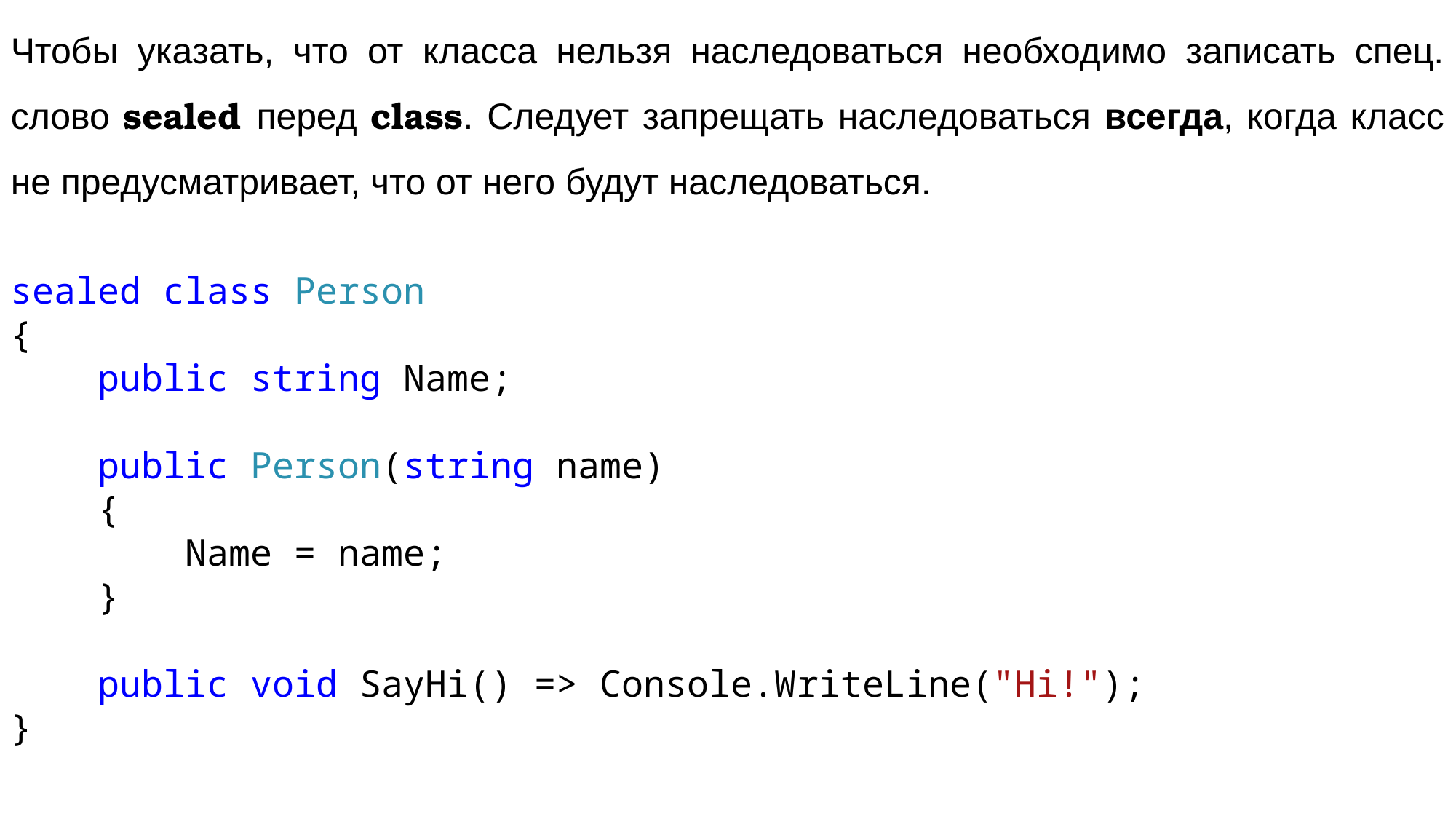

Чтобы указать, что от класса нельзя наследоваться необходимо записать спец. слово sealed перед class. Следует запрещать наследоваться всегда, когда класс не предусматривает, что от него будут наследоваться.

sealed class Person
{
    public string Name;

    public Person(string name)
    {
        Name = name;
    }

    public void SayHi() => Console.WriteLine("Hi!");
}